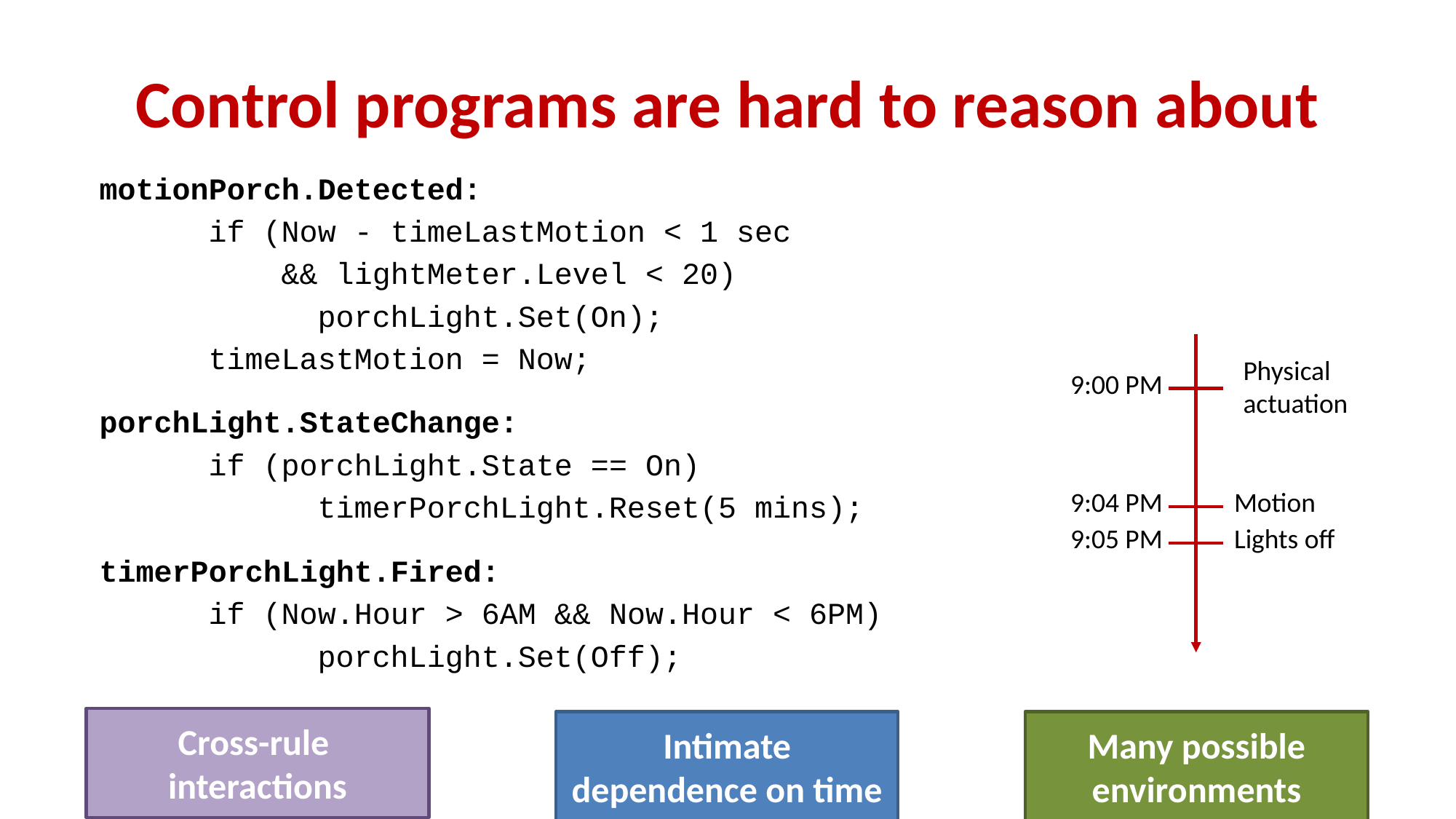

# Control programs are hard to reason about
motionPorch.Detected:
	if (Now - timeLastMotion < 1 sec
          && lightMeter.Level < 20)
		porchLight.Set(On);
	timeLastMotion = Now;

porchLight.StateChange:
	if (porchLight.State == On)
		timerPorchLight.Reset(5 mins);

timerPorchLight.Fired:
	if (Now.Hour > 6AM && Now.Hour < 6PM)
		porchLight.Set(Off);
Physical actuation
9:00 PM
9:04 PM
Motion
9:05 PM
Lights off
Cross-rule
interactions
Intimate dependence on time
Many possible environments